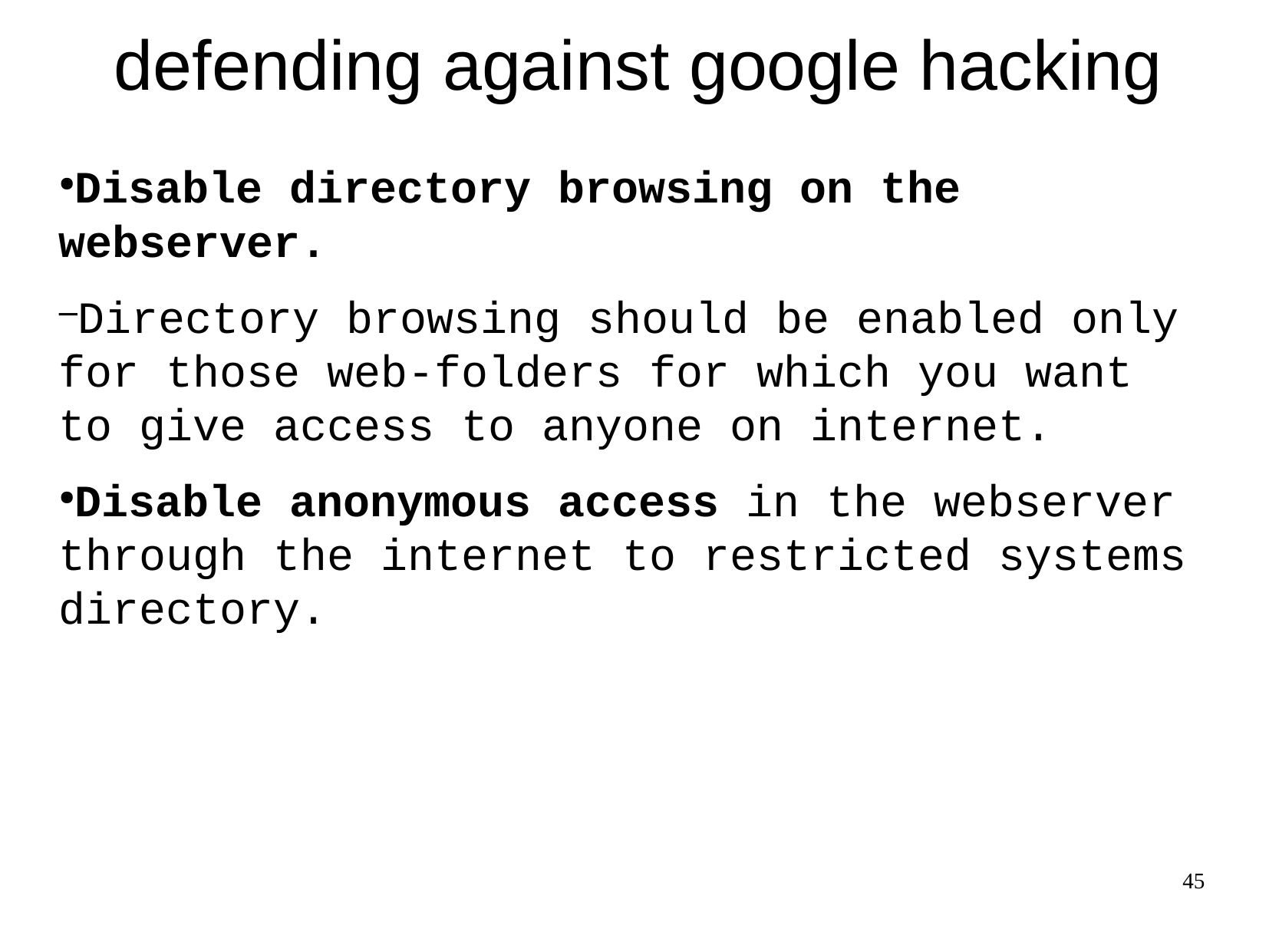

defending against google hacking
Disable directory browsing on the webserver.
Directory browsing should be enabled only for those web-folders for which you want to give access to anyone on internet.
Disable anonymous access in the webserver through the internet to restricted systems directory.
45